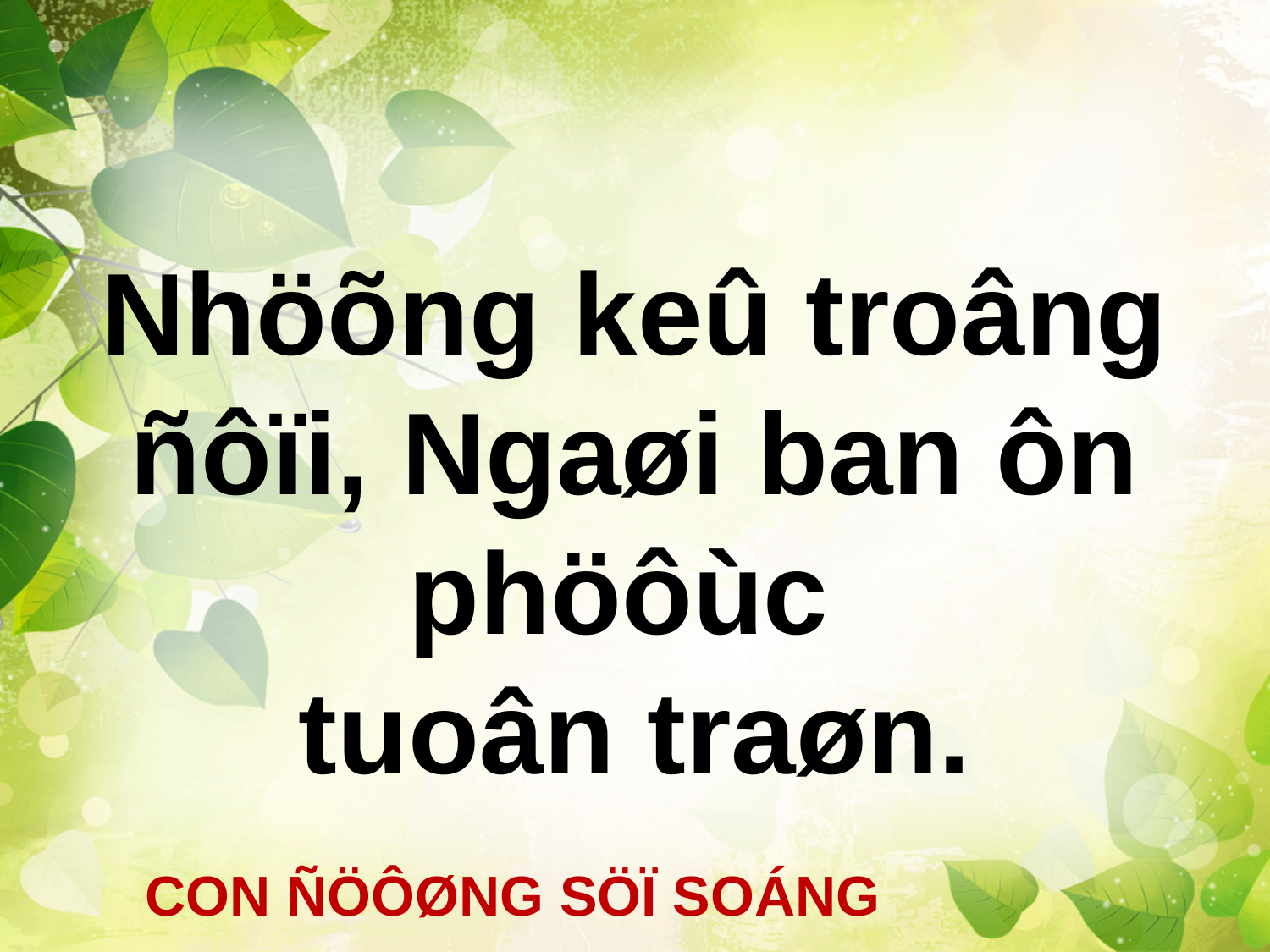

Nhöõng keû troâng ñôïi, Ngaøi ban ôn phöôùc
tuoân traøn.
CON ÑÖÔØNG SÖÏ SOÁNG